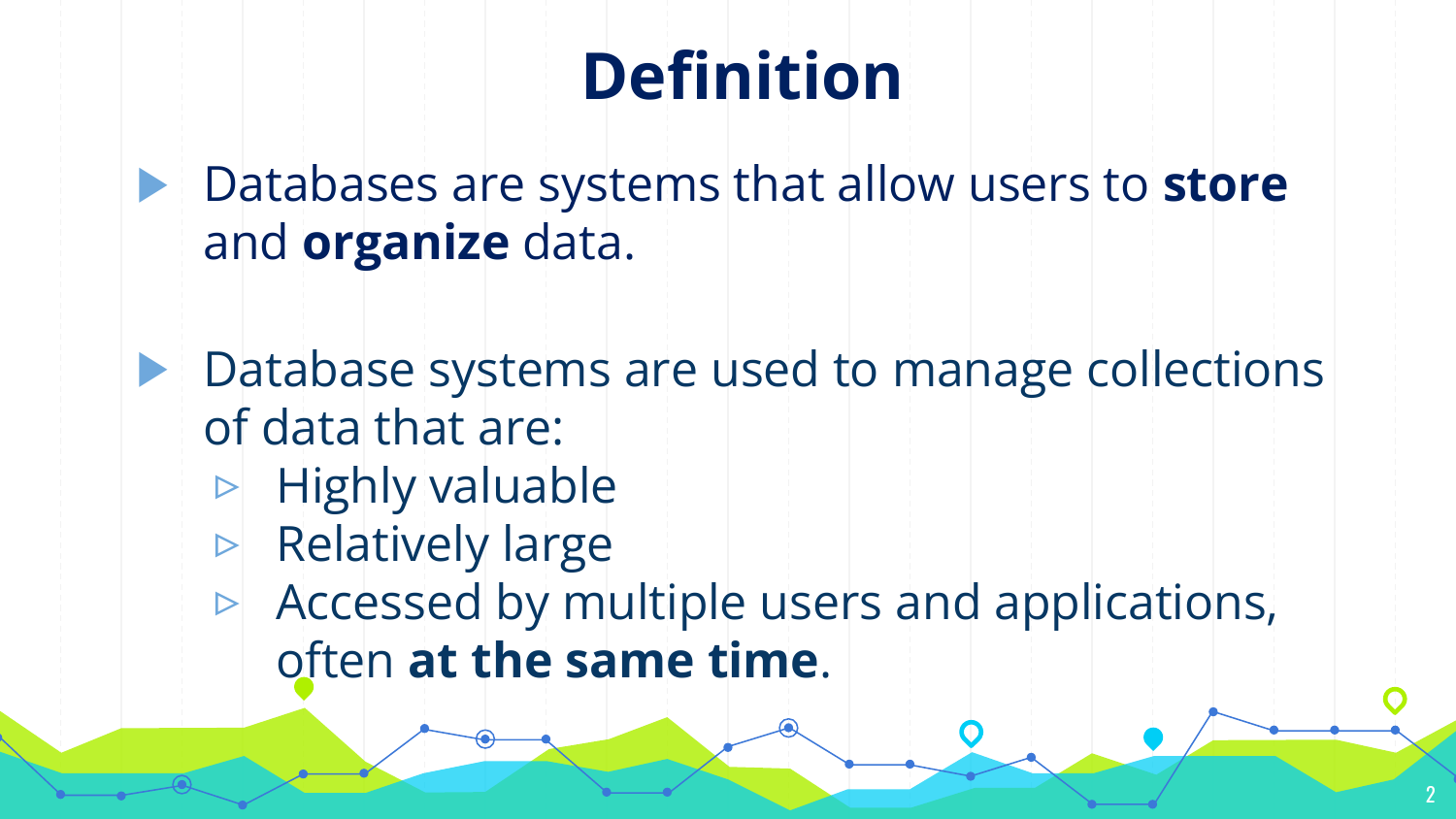

Definition

Databases are systems that allow users to store and organize data.

Database systems are used to manage collections of data that are:
Highly valuable
Relatively large
Accessed by multiple users and applications, often at the same time.

2